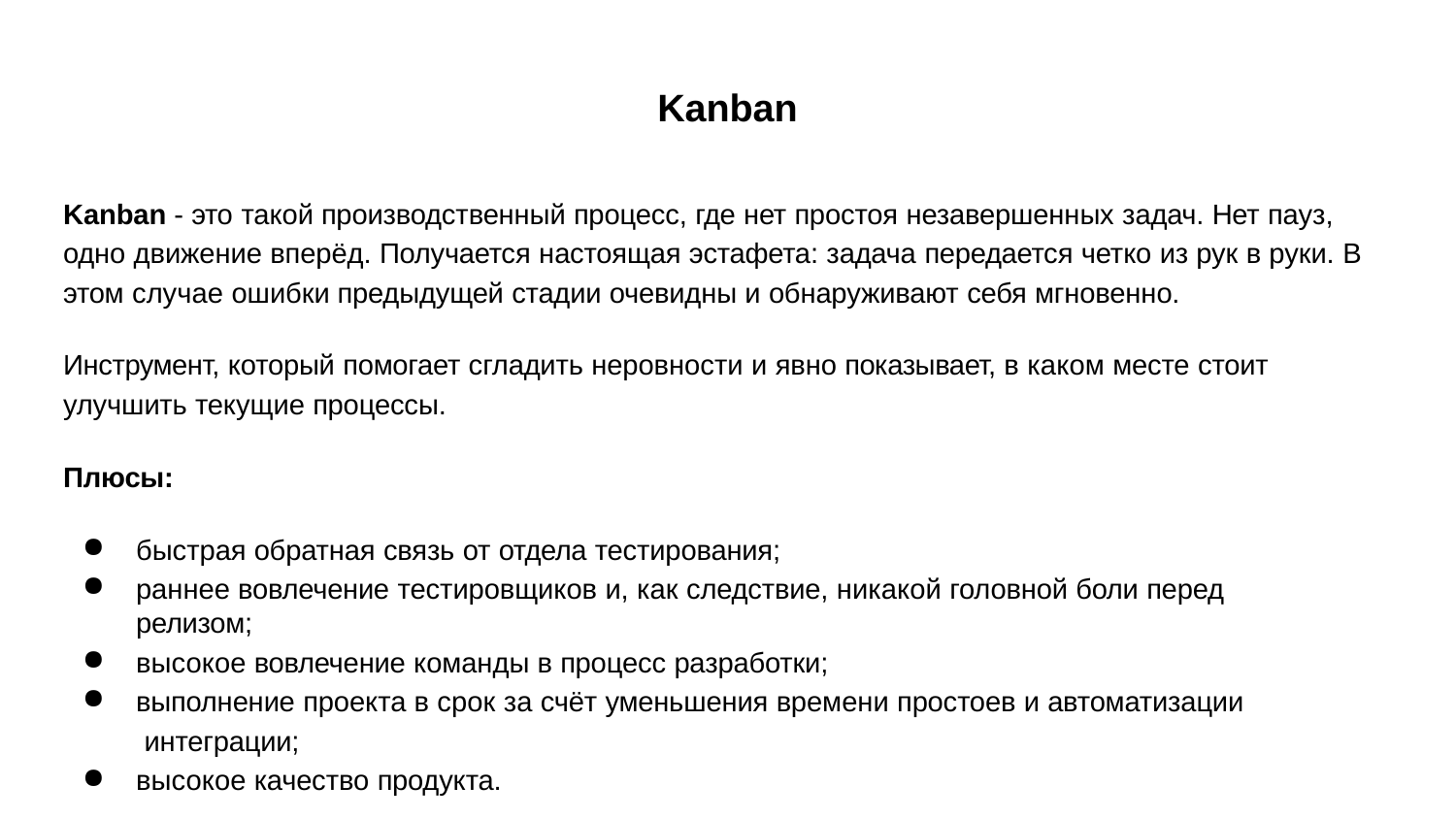

# Kanban
Kanban - это такой производственный процесс, где нет простоя незавершенных задач. Нет пауз,  одно движение вперёд. Получается настоящая эстафета: задача передается четко из рук в руки. В  этом случае ошибки предыдущей стадии очевидны и обнаруживают себя мгновенно.

Инструмент, который помогает сгладить неровности и явно показывает, в каком месте стоит  улучшить текущие процессы.

Плюсы:

быстрая обратная связь от отдела тестирования;
раннее вовлечение тестировщиков и, как следствие, никакой головной боли перед релизом;
высокое вовлечение команды в процесс разработки;
выполнение проекта в срок за счёт уменьшения времени простоев и автоматизации  интеграции;
высокое качество продукта.